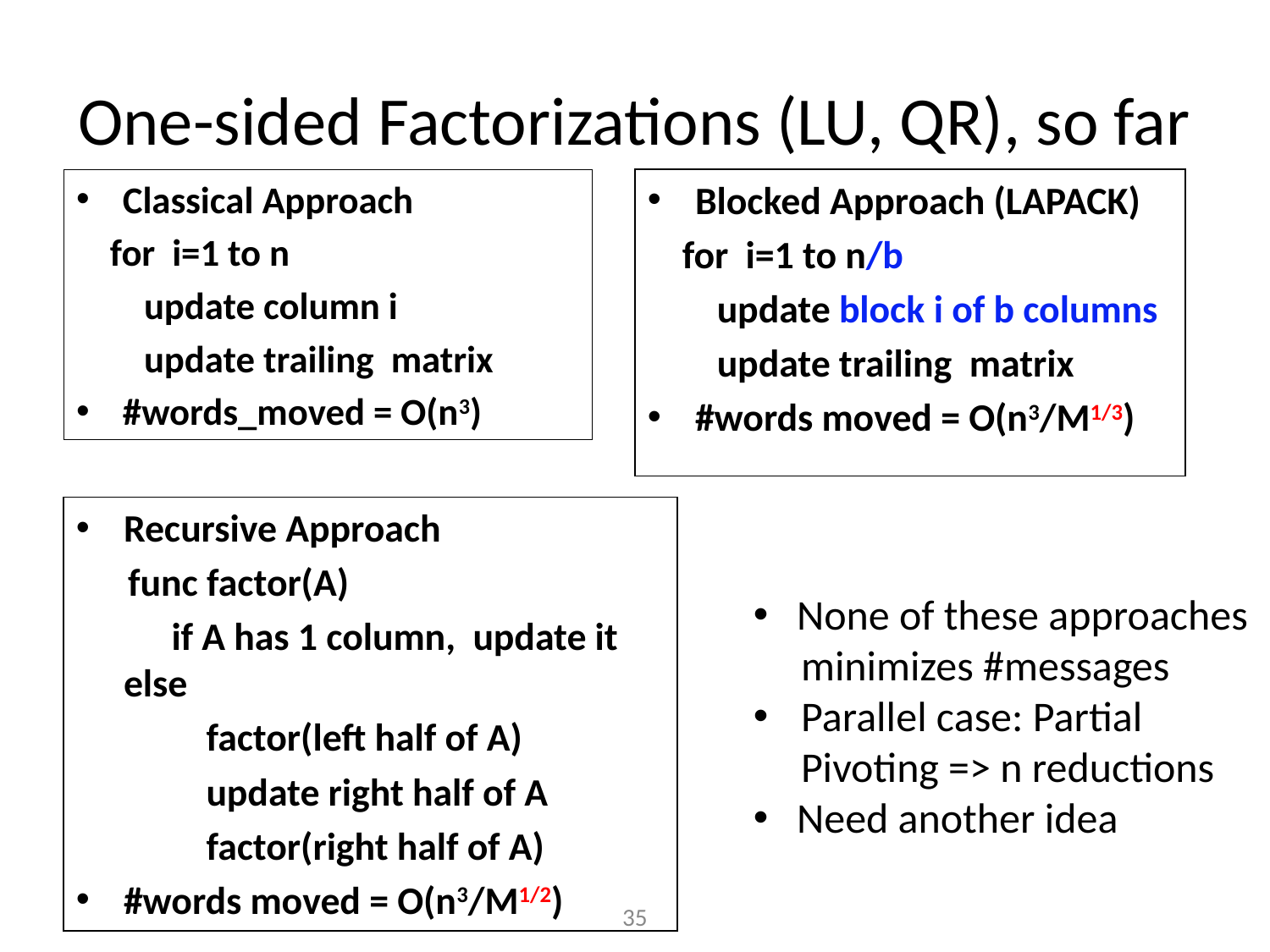

# One-sided Factorizations (LU, QR), so far
Classical Approach
    for  i=1 to n
        update column i
        update trailing  matrix
#words_moved = O(n3)
Blocked Approach (LAPACK)
    for  i=1 to n/b
        update block i of b columns
        update trailing  matrix
#words moved = O(n3/M1/3)
Recursive Approach
      func factor(A)
           if A has 1 column,  update it else
               factor(left half of A)
               update right half of A
               factor(right half of A)
#words moved = O(n3/M1/2)
   None of these approaches
     minimizes #messages
Parallel case: Partial Pivoting => n reductions
   Need another idea
35